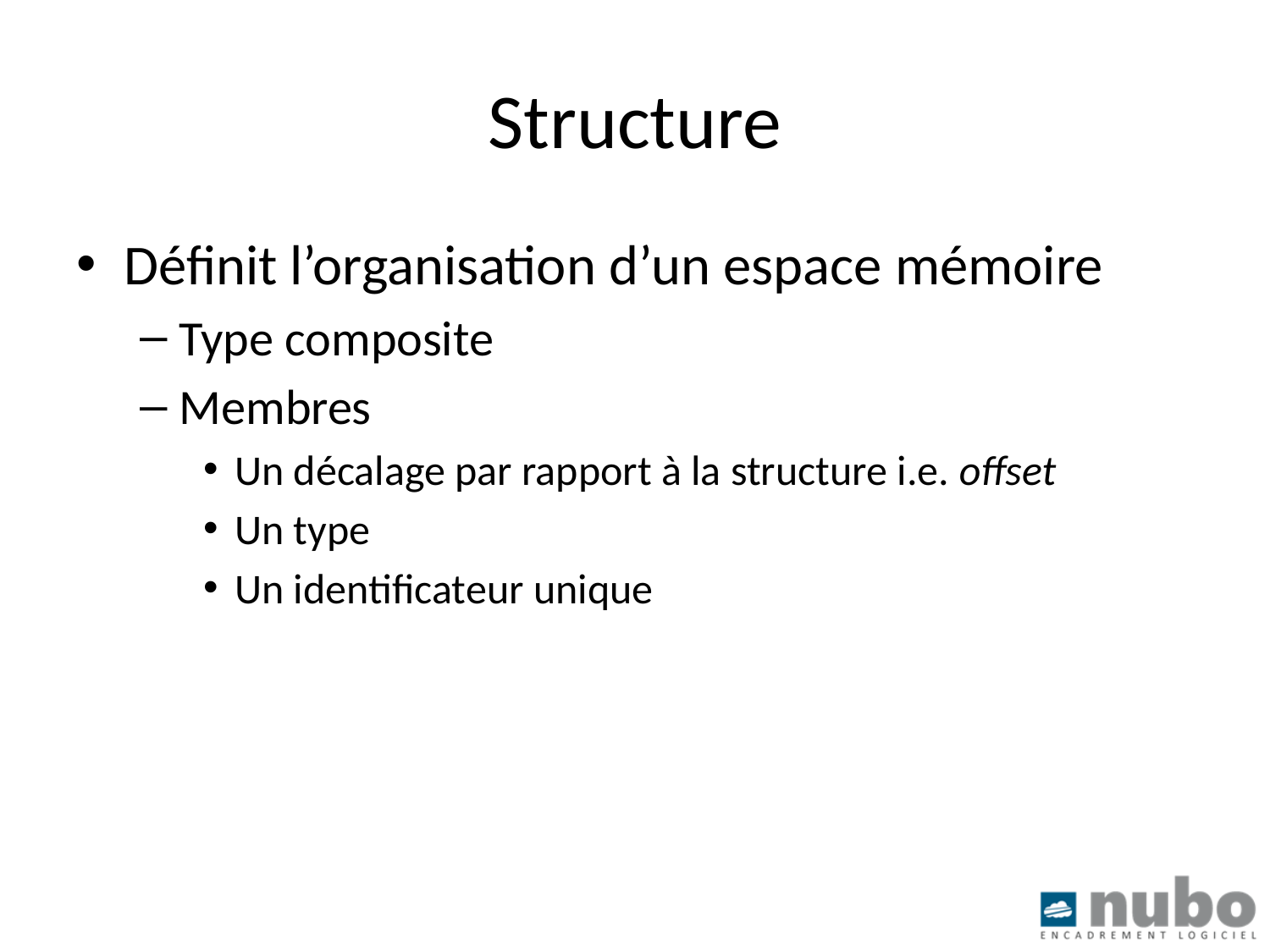

# Structure
Définit l’organisation d’un espace mémoire
Type composite
Membres
Un décalage par rapport à la structure i.e. offset
Un type
Un identificateur unique